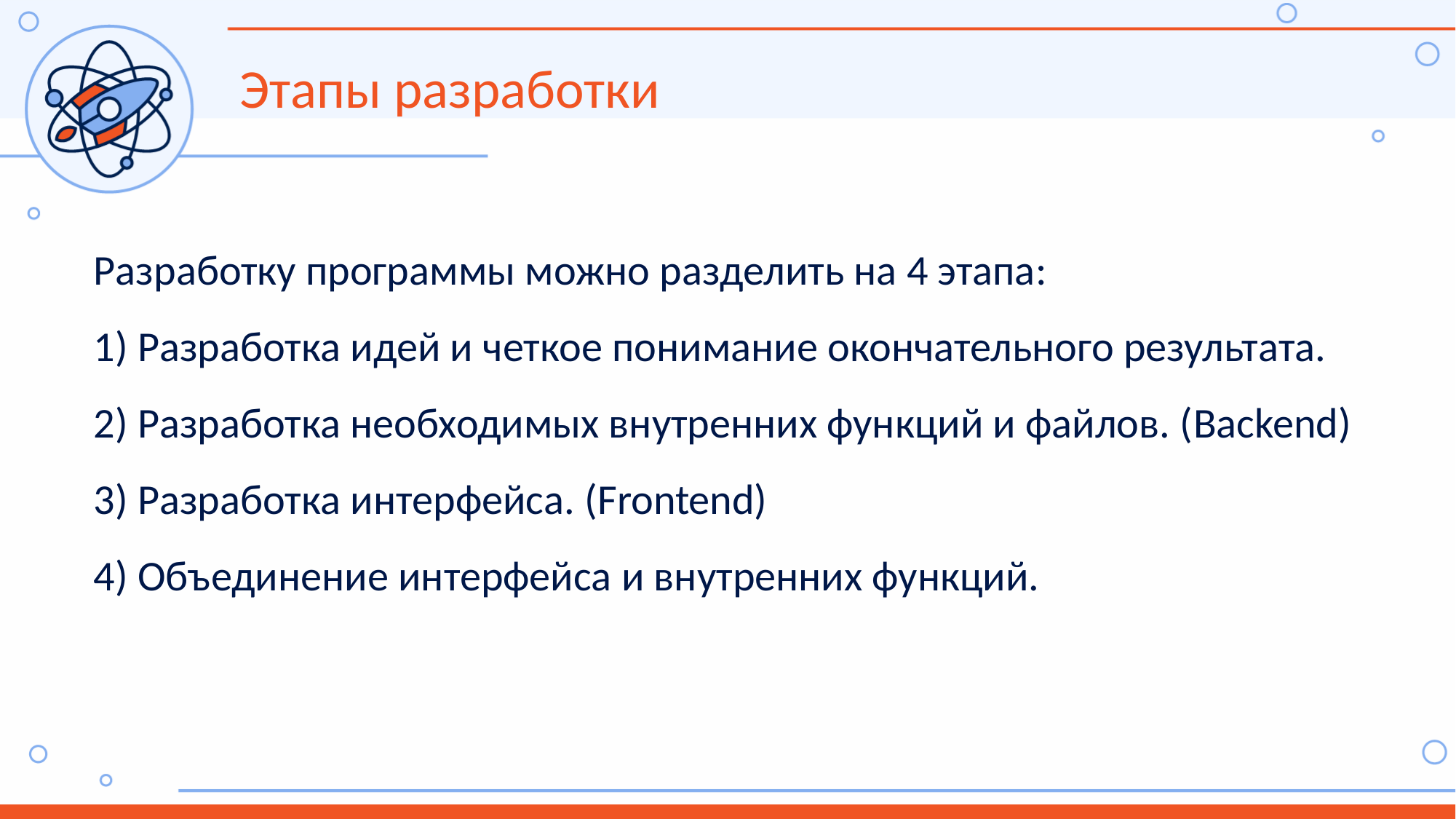

Этапы разработки
Разработку программы можно разделить на 4 этапа:
1) Разработка идей и четкое понимание окончательного результата.
2) Разработка необходимых внутренних функций и файлов. (Backend)
3) Разработка интерфейса. (Frontend)
4) Объединение интерфейса и внутренних функций.